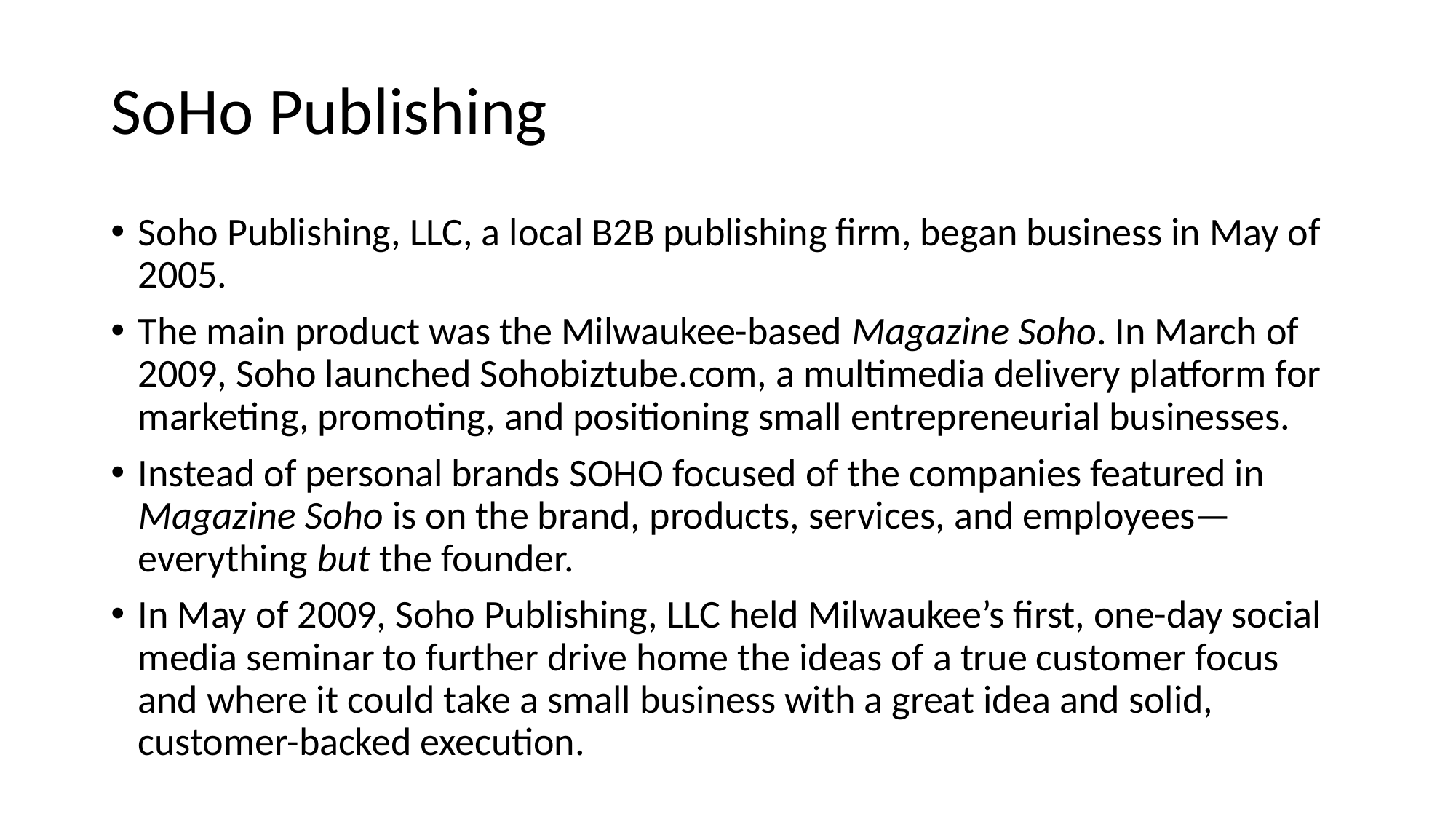

# SoHo Publishing
Soho Publishing, LLC, a local B2B publishing firm, began business in May of 2005.
The main product was the Milwaukee-based Magazine Soho. In March of 2009, Soho launched Sohobiztube.com, a multimedia delivery platform for marketing, promoting, and positioning small entrepreneurial businesses.
Instead of personal brands SOHO focused of the companies featured in Magazine Soho is on the brand, products, services, and employees—everything but the founder.
In May of 2009, Soho Publishing, LLC held Milwaukee’s first, one-day social media seminar to further drive home the ideas of a true customer focus and where it could take a small business with a great idea and solid, customer-backed execution.